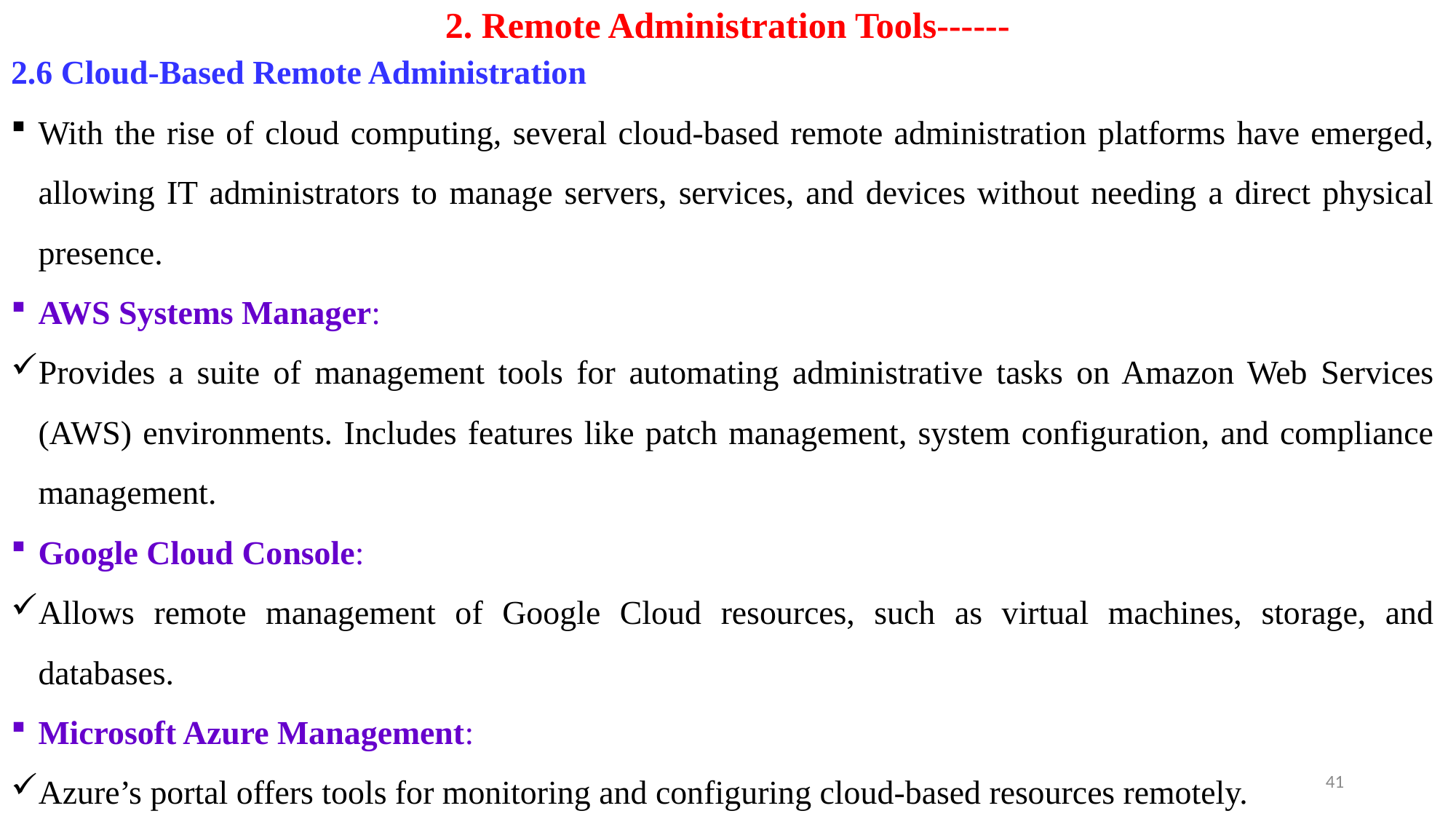

# 2. Remote Administration Tools------
2.6 Cloud-Based Remote Administration
With the rise of cloud computing, several cloud-based remote administration platforms have emerged, allowing IT administrators to manage servers, services, and devices without needing a direct physical presence.
AWS Systems Manager:
Provides a suite of management tools for automating administrative tasks on Amazon Web Services (AWS) environments. Includes features like patch management, system configuration, and compliance management.
Google Cloud Console:
Allows remote management of Google Cloud resources, such as virtual machines, storage, and databases.
Microsoft Azure Management:
Azure’s portal offers tools for monitoring and configuring cloud-based resources remotely.
41